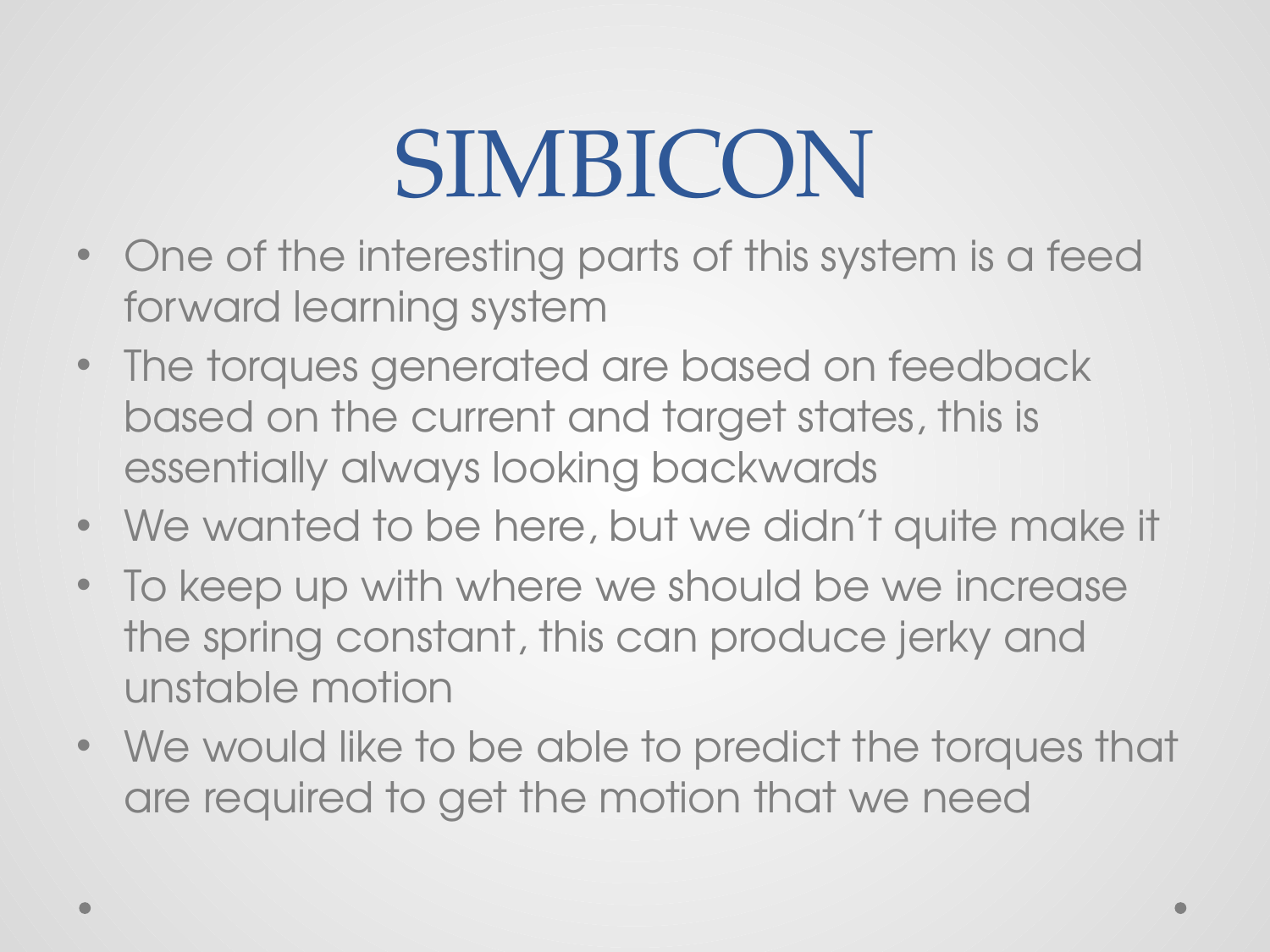

# SIMBICON
One of the interesting parts of this system is a feed forward learning system
The torques generated are based on feedback based on the current and target states, this is essentially always looking backwards
We wanted to be here, but we didn’t quite make it
To keep up with where we should be we increase the spring constant, this can produce jerky and unstable motion
We would like to be able to predict the torques that are required to get the motion that we need